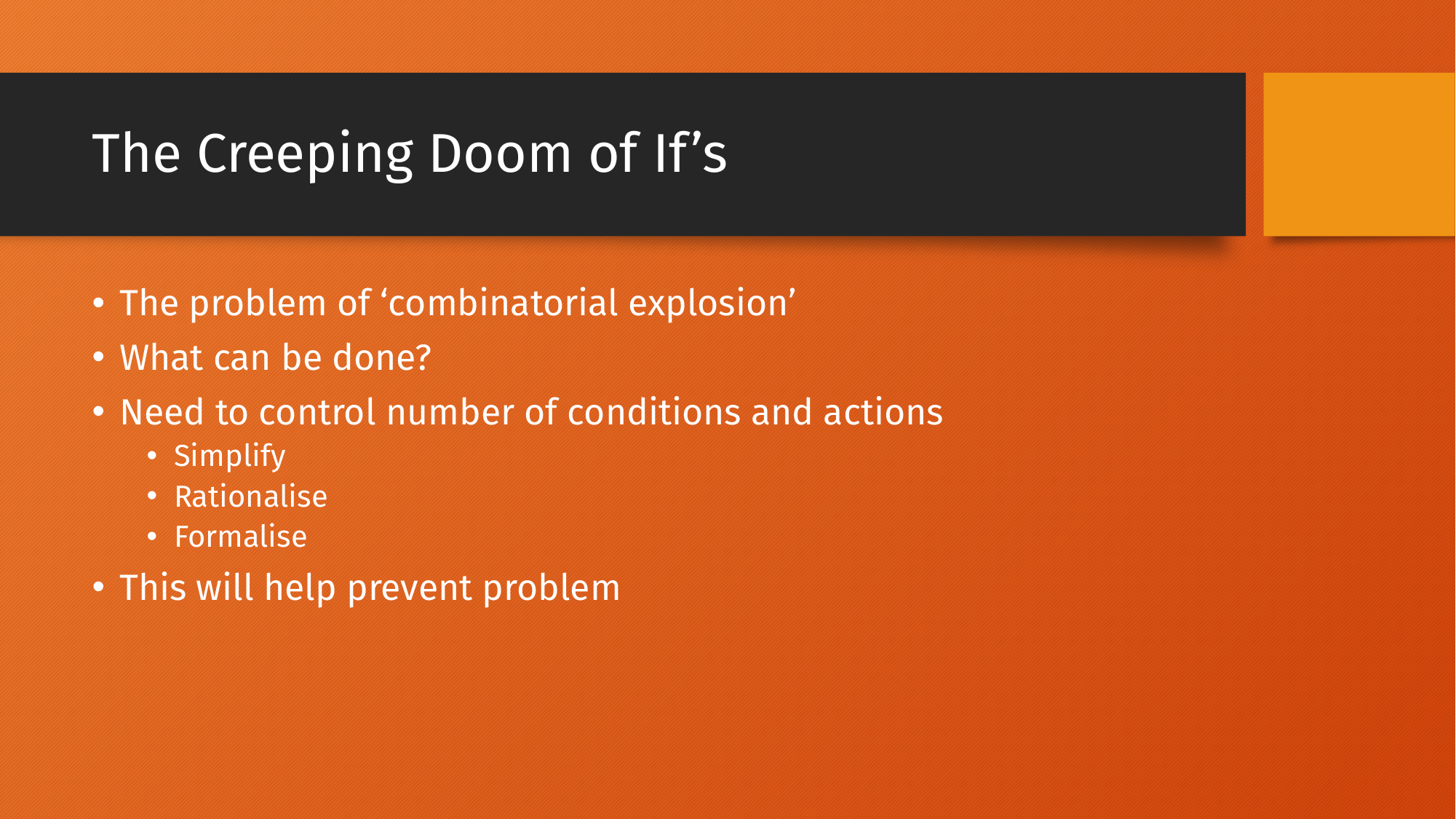

# The Creeping Doom of If’s
The problem of ‘combinatorial explosion’
What can be done?
Need to control number of conditions and actions
Simplify
Rationalise
Formalise
This will help prevent problem